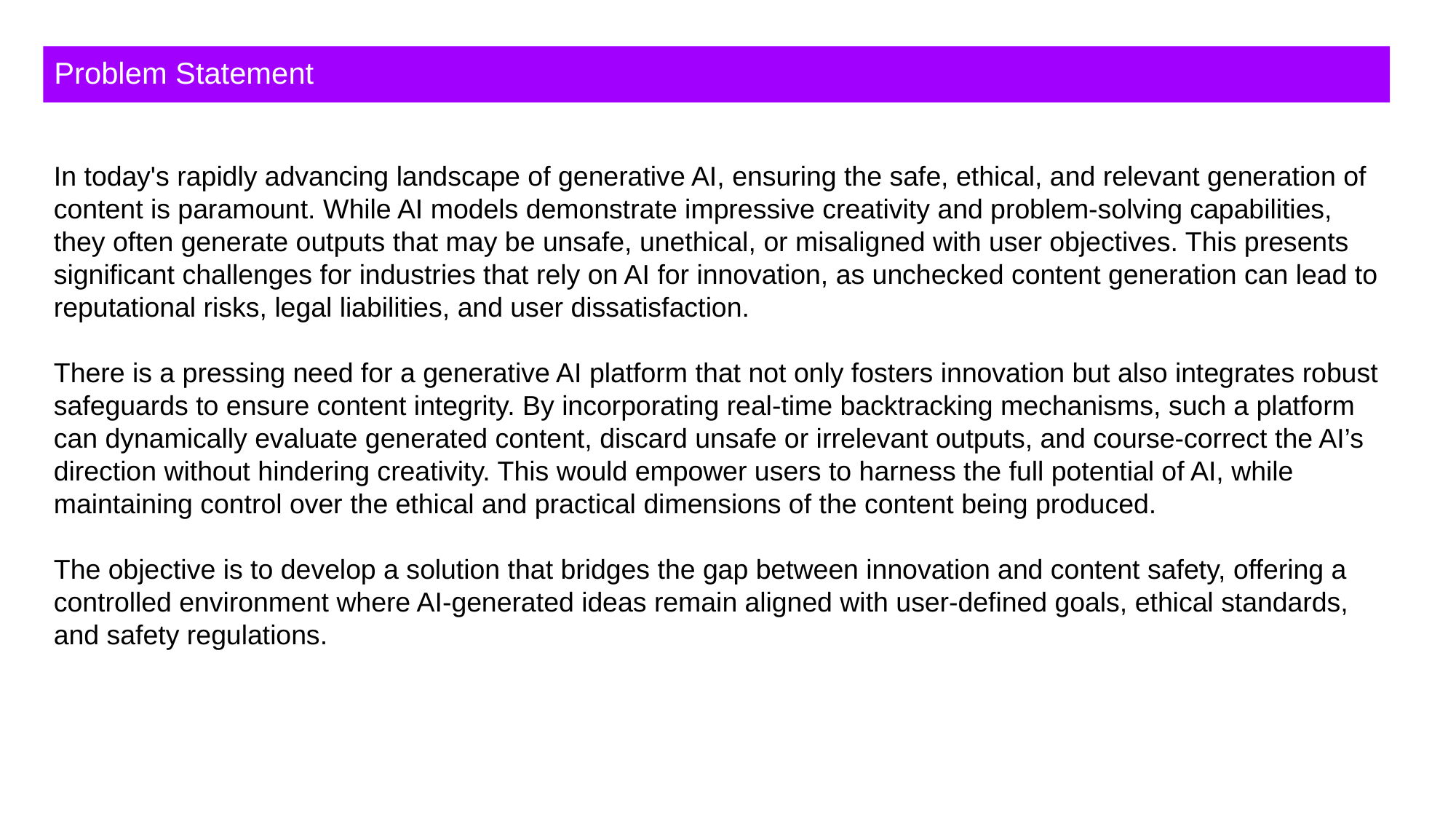

Problem Statement
In today's rapidly advancing landscape of generative AI, ensuring the safe, ethical, and relevant generation of content is paramount. While AI models demonstrate impressive creativity and problem-solving capabilities, they often generate outputs that may be unsafe, unethical, or misaligned with user objectives. This presents significant challenges for industries that rely on AI for innovation, as unchecked content generation can lead to reputational risks, legal liabilities, and user dissatisfaction.

There is a pressing need for a generative AI platform that not only fosters innovation but also integrates robust safeguards to ensure content integrity. By incorporating real-time backtracking mechanisms, such a platform can dynamically evaluate generated content, discard unsafe or irrelevant outputs, and course-correct the AI’s direction without hindering creativity. This would empower users to harness the full potential of AI, while maintaining control over the ethical and practical dimensions of the content being produced.

The objective is to develop a solution that bridges the gap between innovation and content safety, offering a controlled environment where AI-generated ideas remain aligned with user-defined goals, ethical standards, and safety regulations.